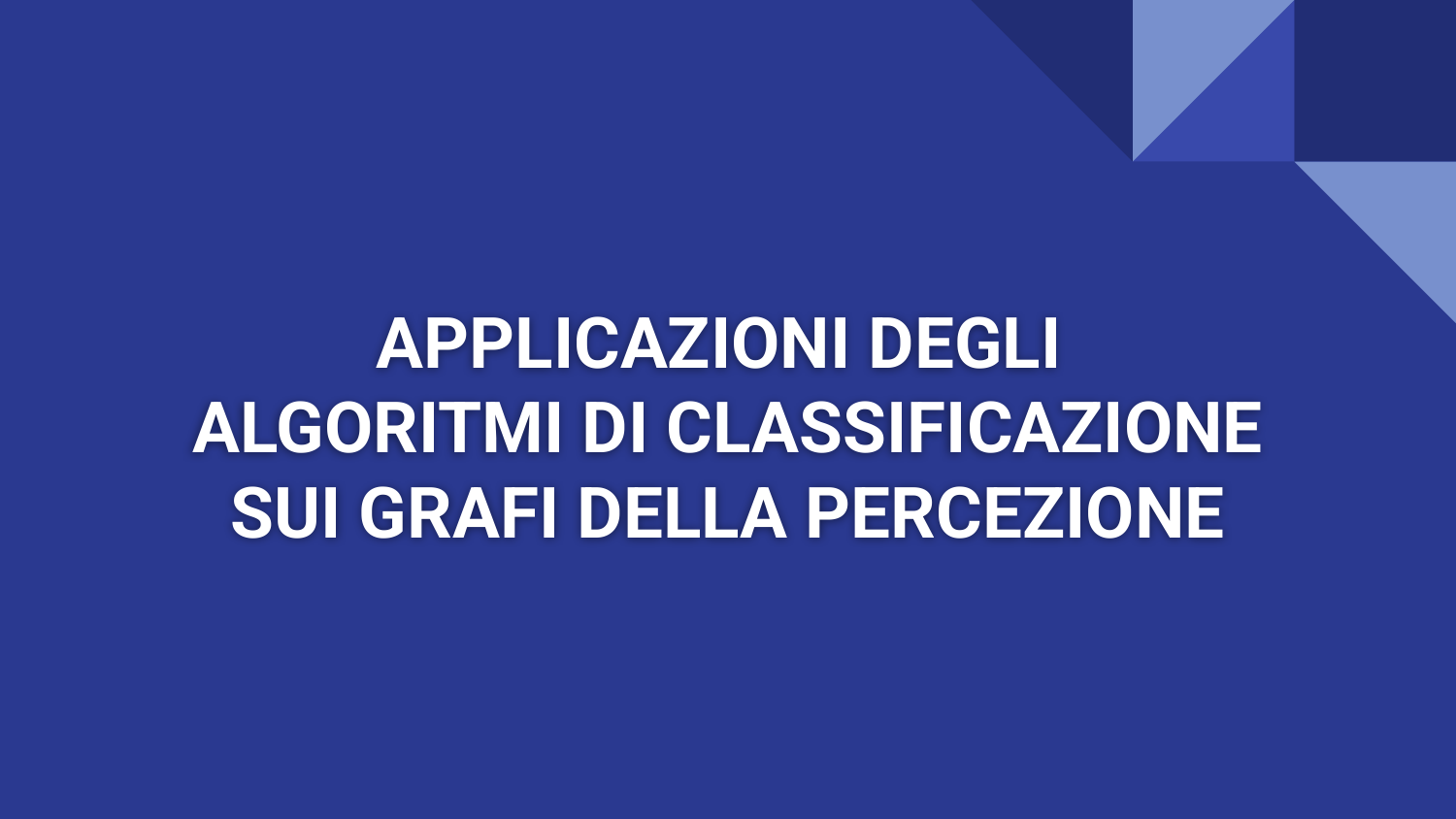

# APPLICAZIONI DEGLI ALGORITMI DI CLASSIFICAZIONE SUI GRAFI DELLA PERCEZIONE